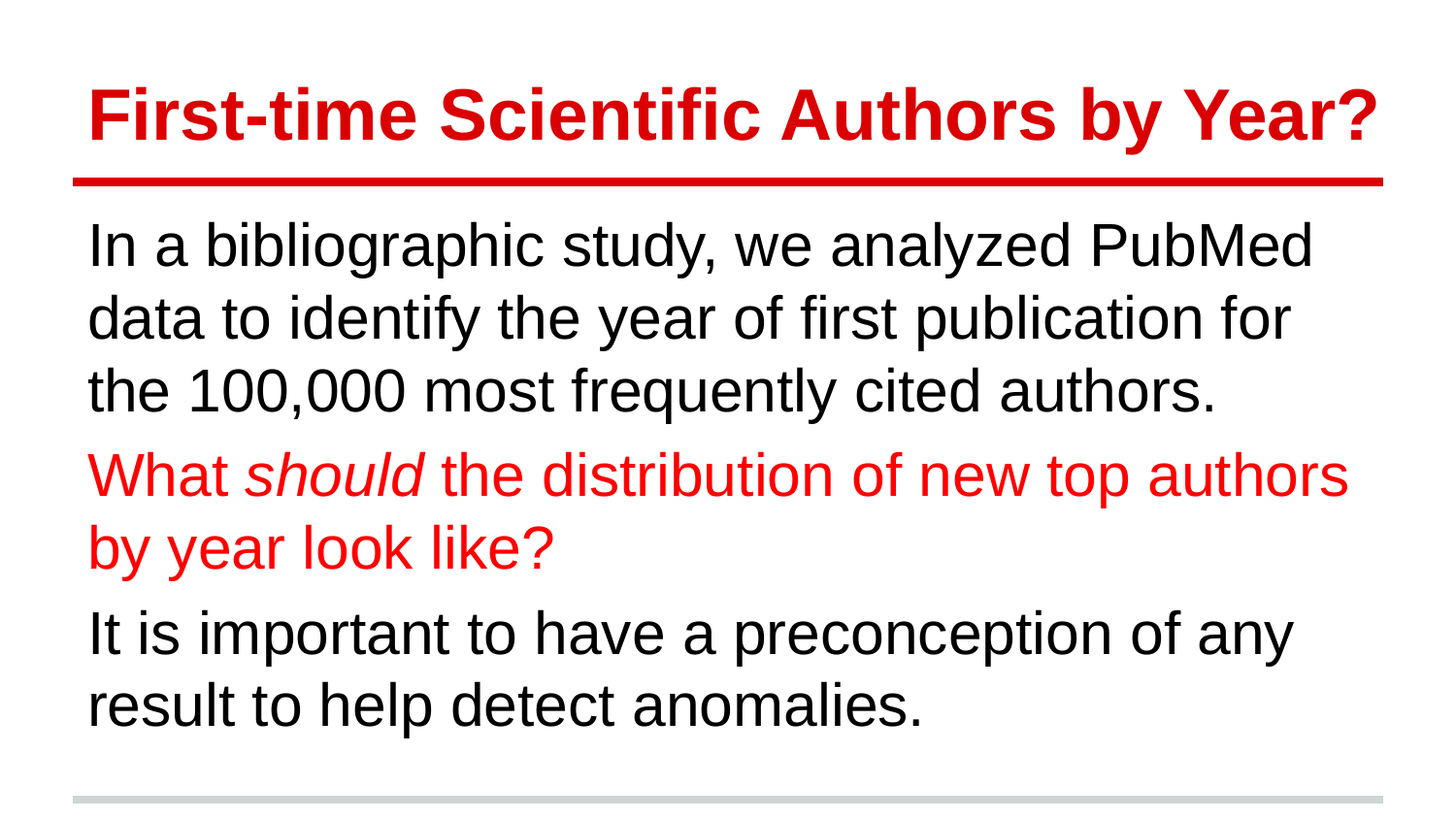

# First-time Scientific Authors by Year?
In a bibliographic study, we analyzed PubMed data to identify the year of first publication for the 100,000 most frequently cited authors.
What should the distribution of new top authors by year look like?
It is important to have a preconception of any result to help detect anomalies.